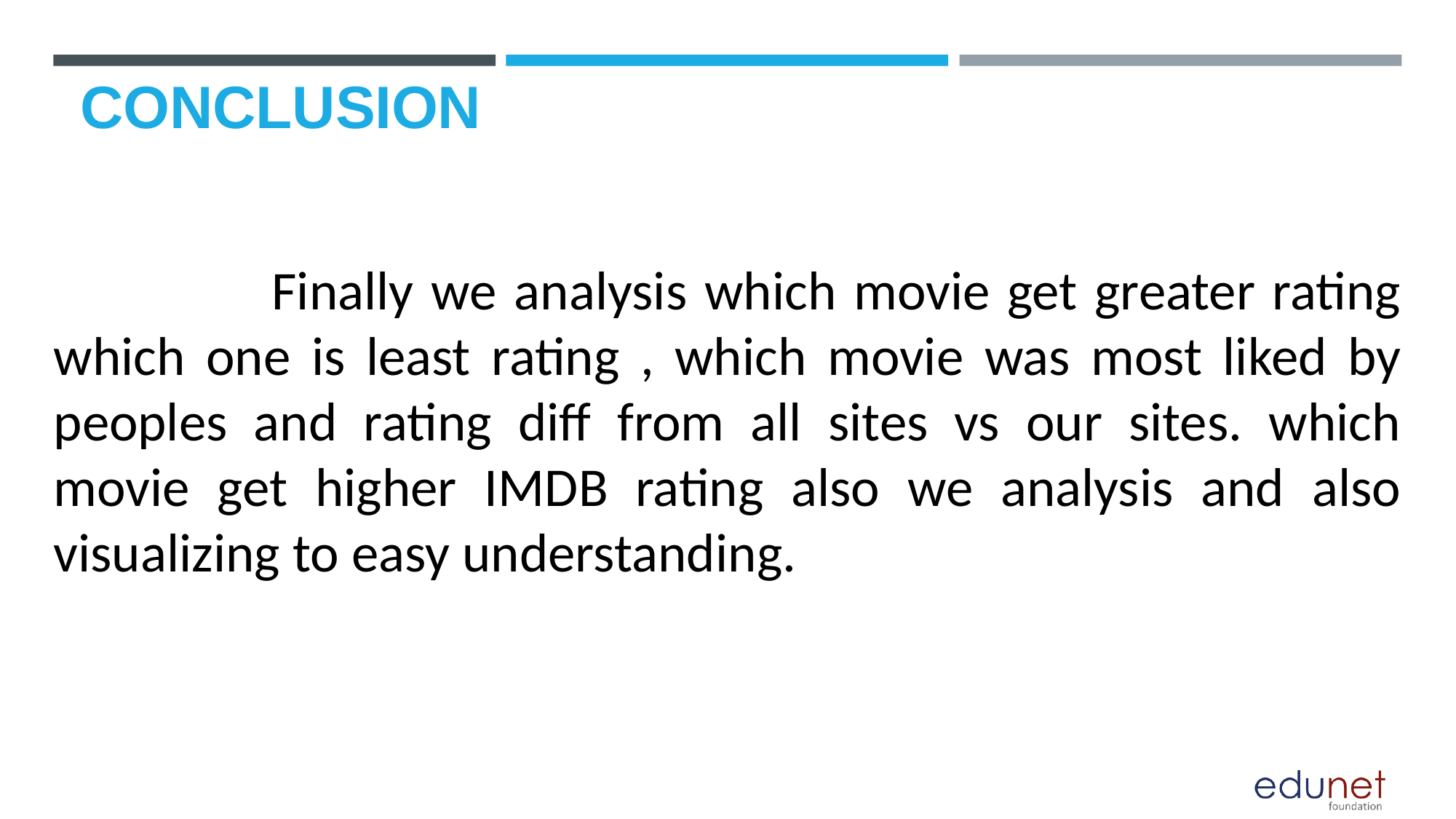

# CONCLUSION
		Finally we analysis which movie get greater rating which one is least rating , which movie was most liked by peoples and rating diff from all sites vs our sites. which movie get higher IMDB rating also we analysis and also visualizing to easy understanding.